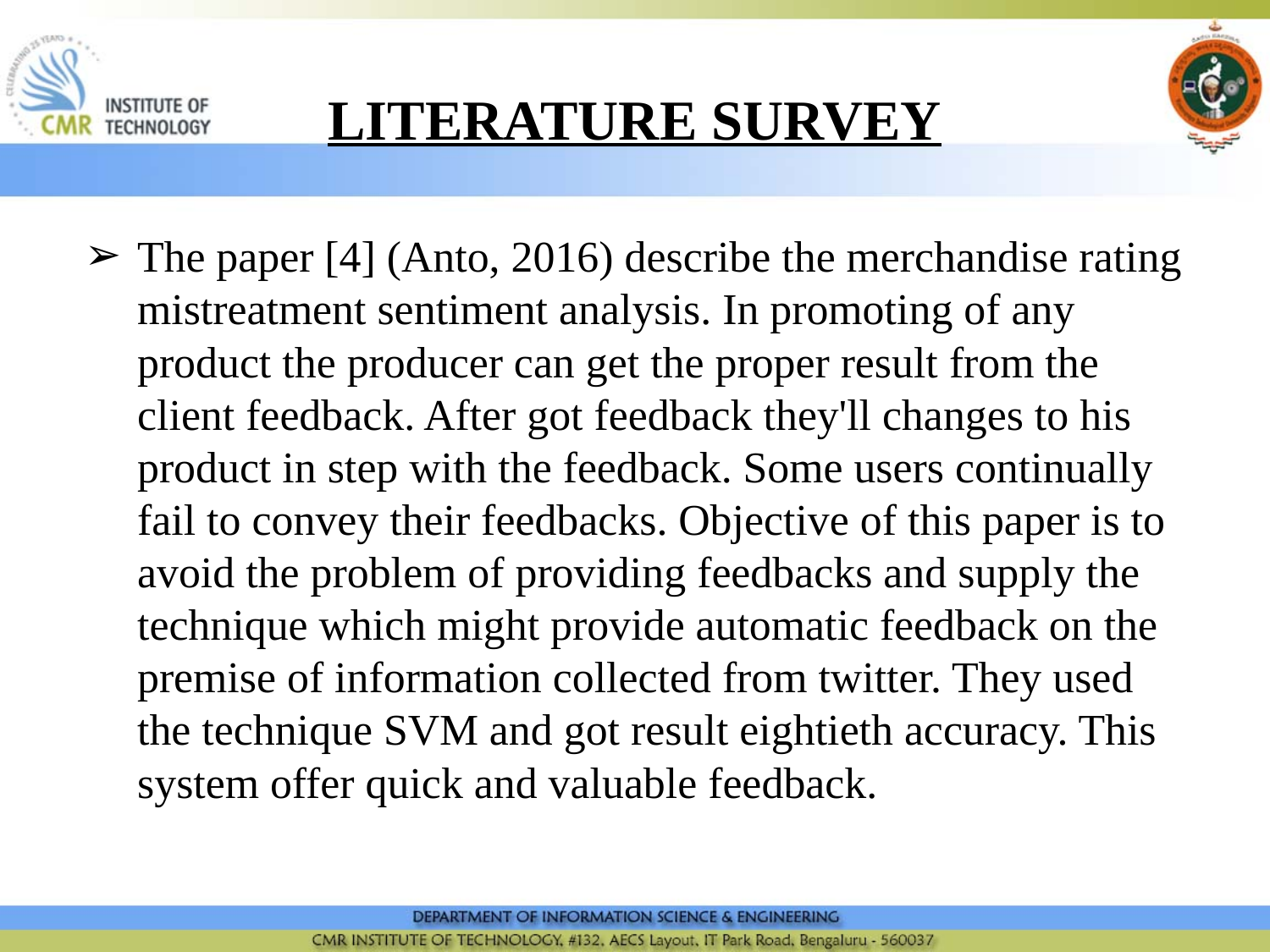

# LITERATURE SURVEY
The paper [4] (Anto, 2016) describe the merchandise rating mistreatment sentiment analysis. In promoting of any product the producer can get the proper result from the client feedback. After got feedback they'll changes to his product in step with the feedback. Some users continually fail to convey their feedbacks. Objective of this paper is to avoid the problem of providing feedbacks and supply the technique which might provide automatic feedback on the premise of information collected from twitter. They used the technique SVM and got result eightieth accuracy. This system offer quick and valuable feedback.